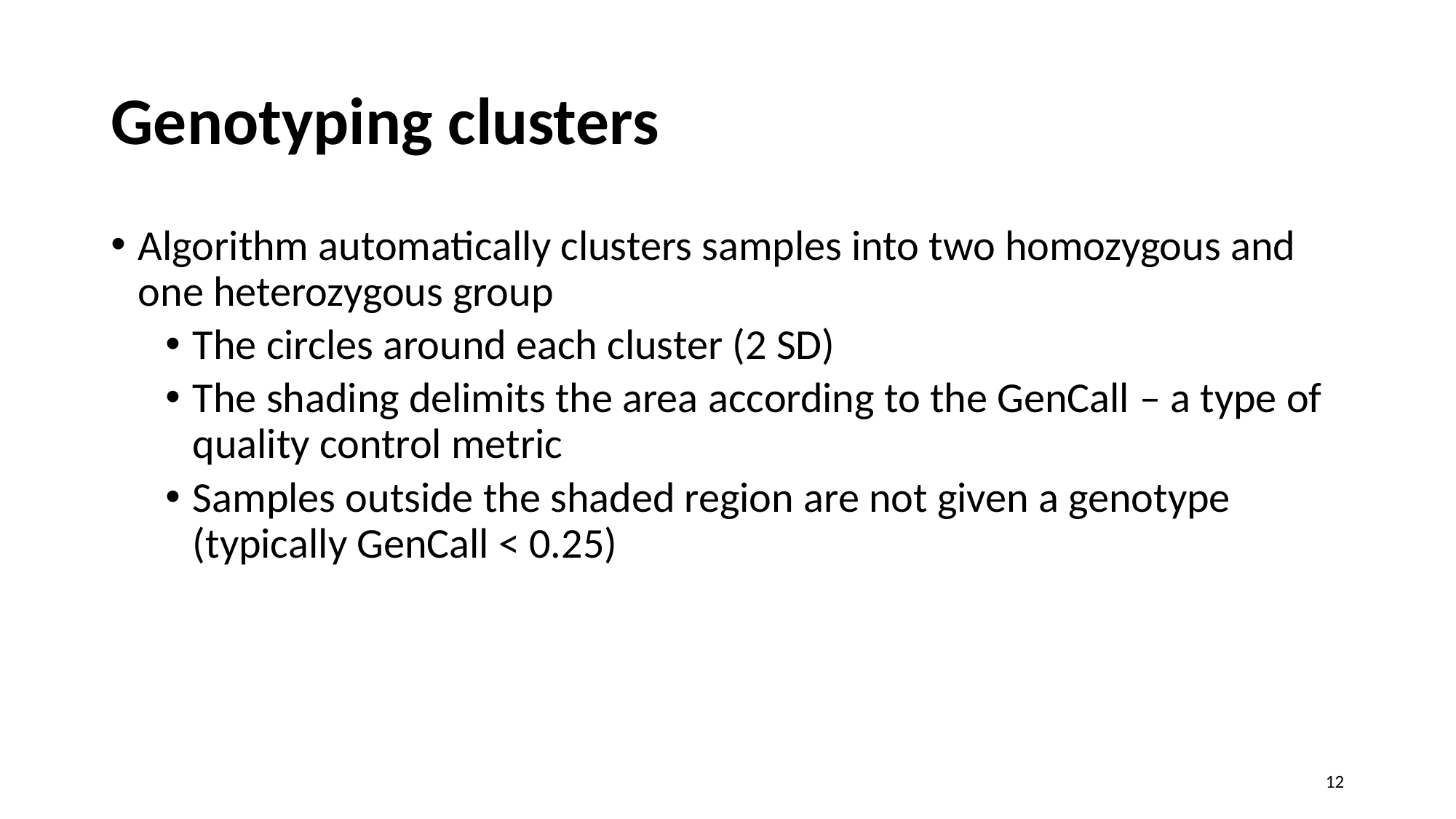

# Genotyping clusters
Algorithm automatically clusters samples into two homozygous and one heterozygous group
The circles around each cluster (2 SD)
The shading delimits the area according to the GenCall – a type of quality control metric
Samples outside the shaded region are not given a genotype (typically GenCall < 0.25)

12